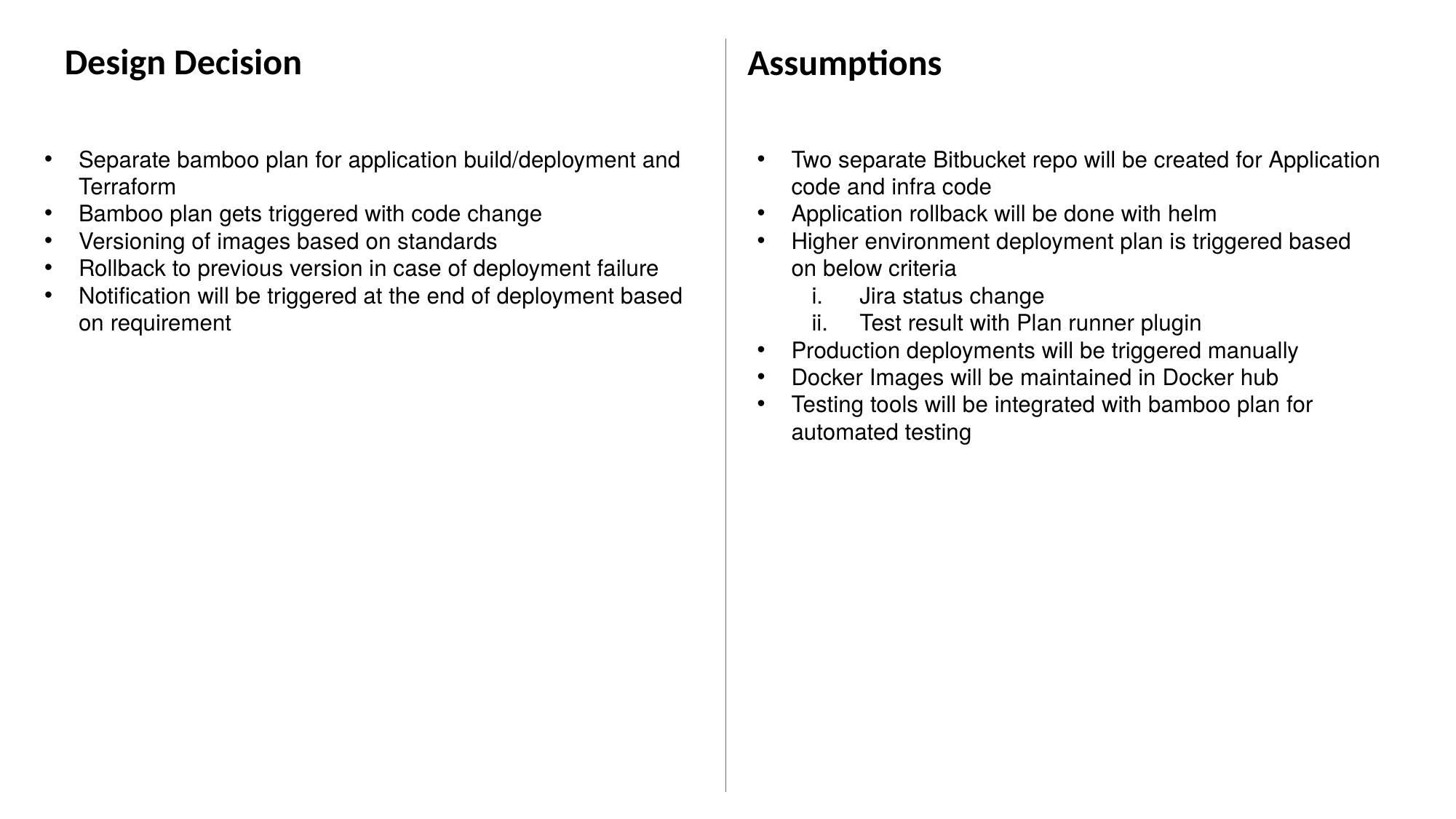

Design Decision
Assumptions
Separate bamboo plan for application build/deployment and Terraform
Bamboo plan gets triggered with code change
Versioning of images based on standards
Rollback to previous version in case of deployment failure
Notification will be triggered at the end of deployment based on requirement

Two separate Bitbucket repo will be created for Application code and infra code
Application rollback will be done with helm
Higher environment deployment plan is triggered based on below criteria
Jira status change
Test result with Plan runner plugin
Production deployments will be triggered manually
Docker Images will be maintained in Docker hub
Testing tools will be integrated with bamboo plan for automated testing